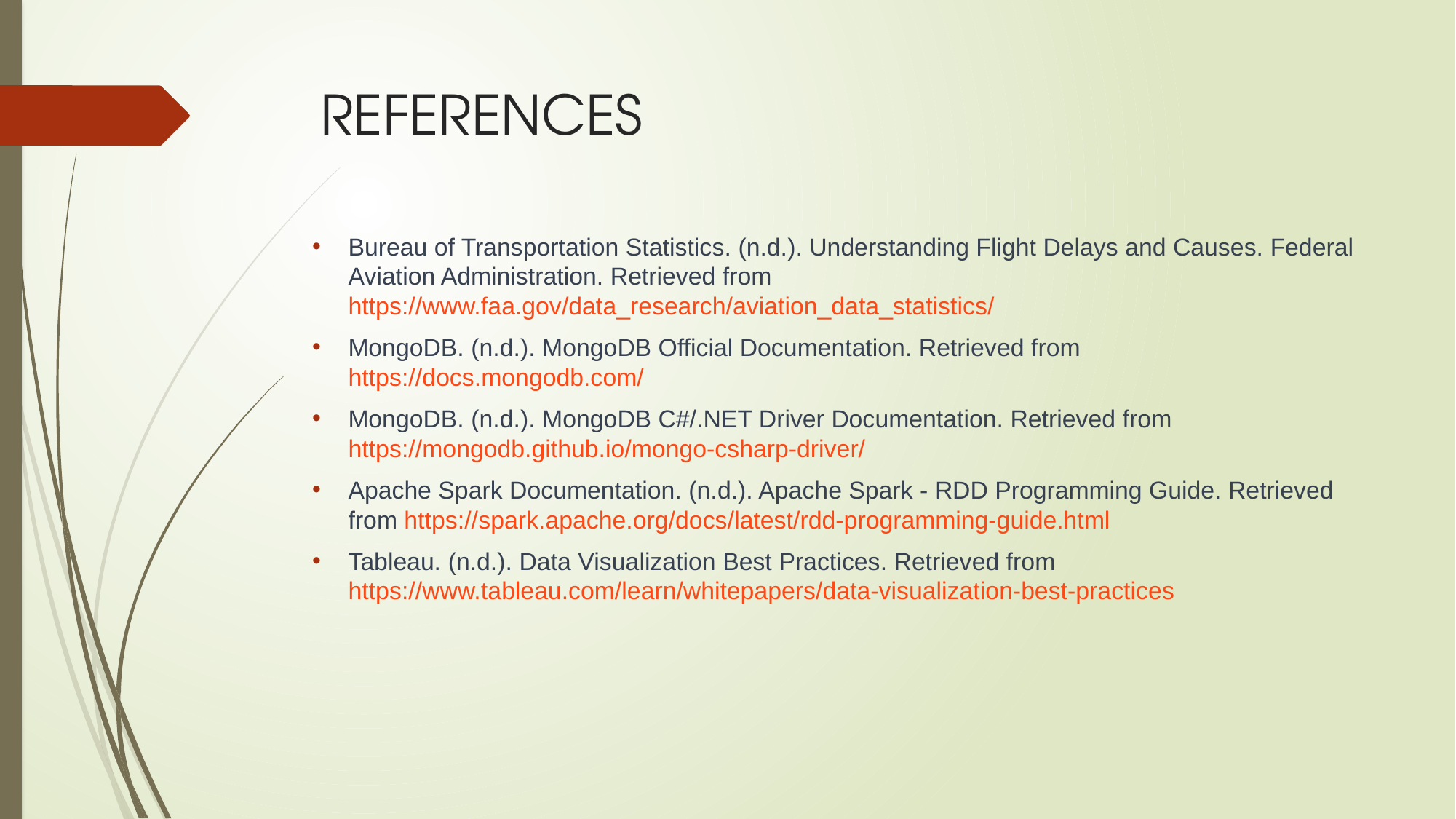

# REFERENCES
Bureau of Transportation Statistics. (n.d.). Understanding Flight Delays and Causes. Federal Aviation Administration. Retrieved from https://www.faa.gov/data_research/aviation_data_statistics/
MongoDB. (n.d.). MongoDB Official Documentation. Retrieved from https://docs.mongodb.com/
MongoDB. (n.d.). MongoDB C#/.NET Driver Documentation. Retrieved from https://mongodb.github.io/mongo-csharp-driver/
Apache Spark Documentation. (n.d.). Apache Spark - RDD Programming Guide. Retrieved from https://spark.apache.org/docs/latest/rdd-programming-guide.html
Tableau. (n.d.). Data Visualization Best Practices. Retrieved from https://www.tableau.com/learn/whitepapers/data-visualization-best-practices